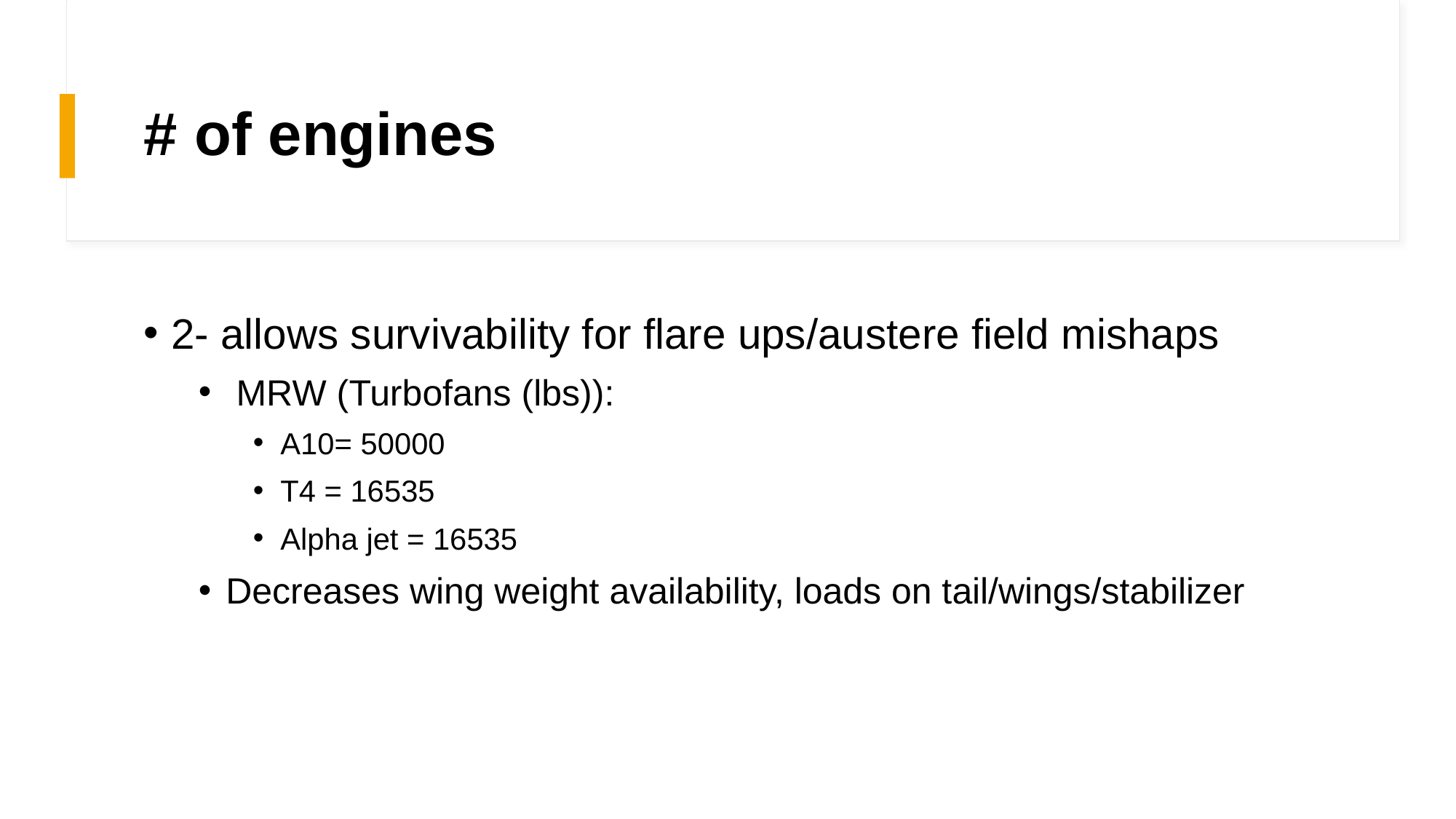

# # of engines
2- allows survivability for flare ups/austere field mishaps
 MRW (Turbofans (lbs)):
A10= 50000
T4 = 16535
Alpha jet = 16535
Decreases wing weight availability, loads on tail/wings/stabilizer